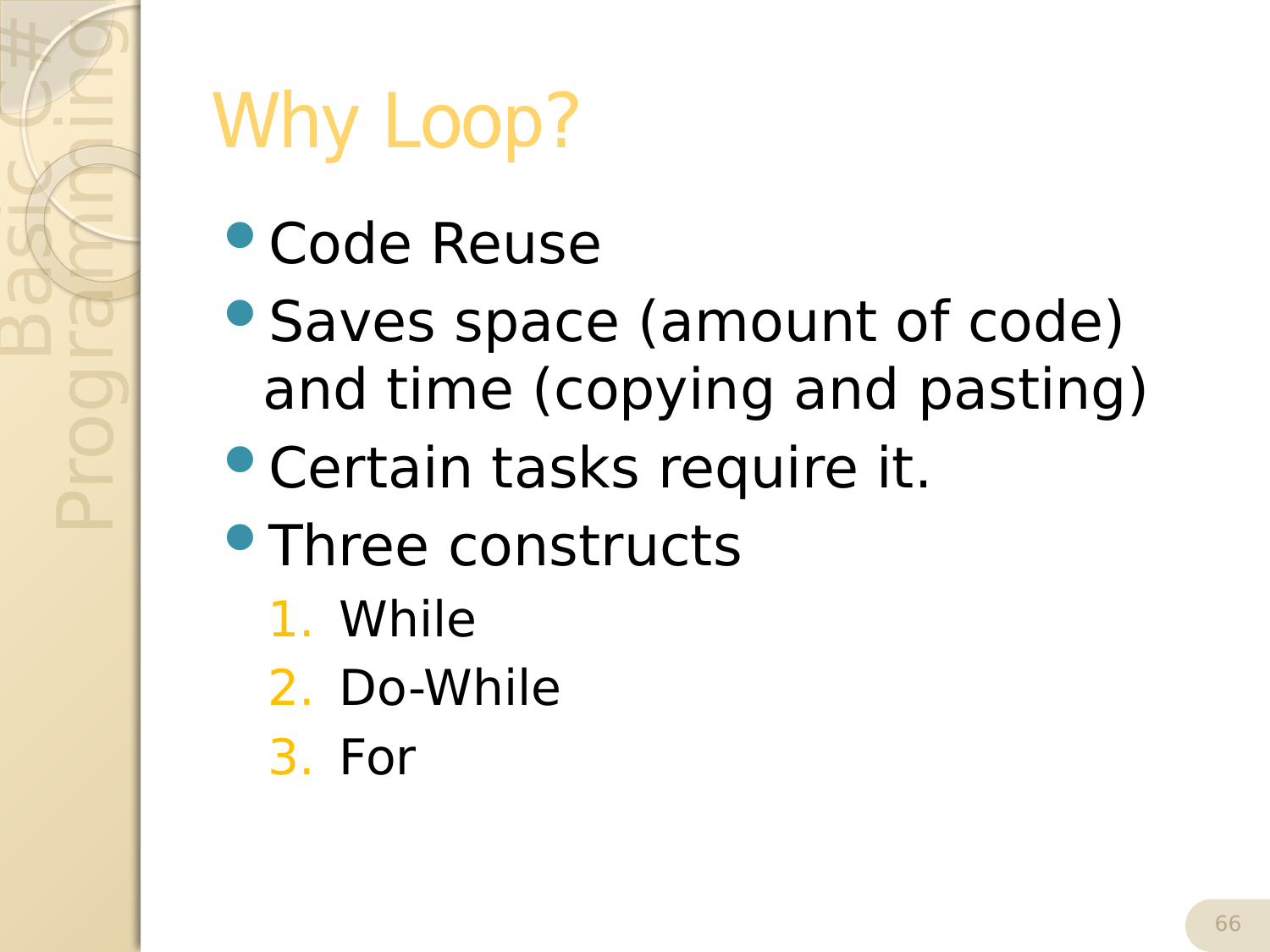

# Why Loop?
Code Reuse
Saves space (amount of code) and time (copying and pasting)
Certain tasks require it.
Three constructs
While
Do-While
For
66